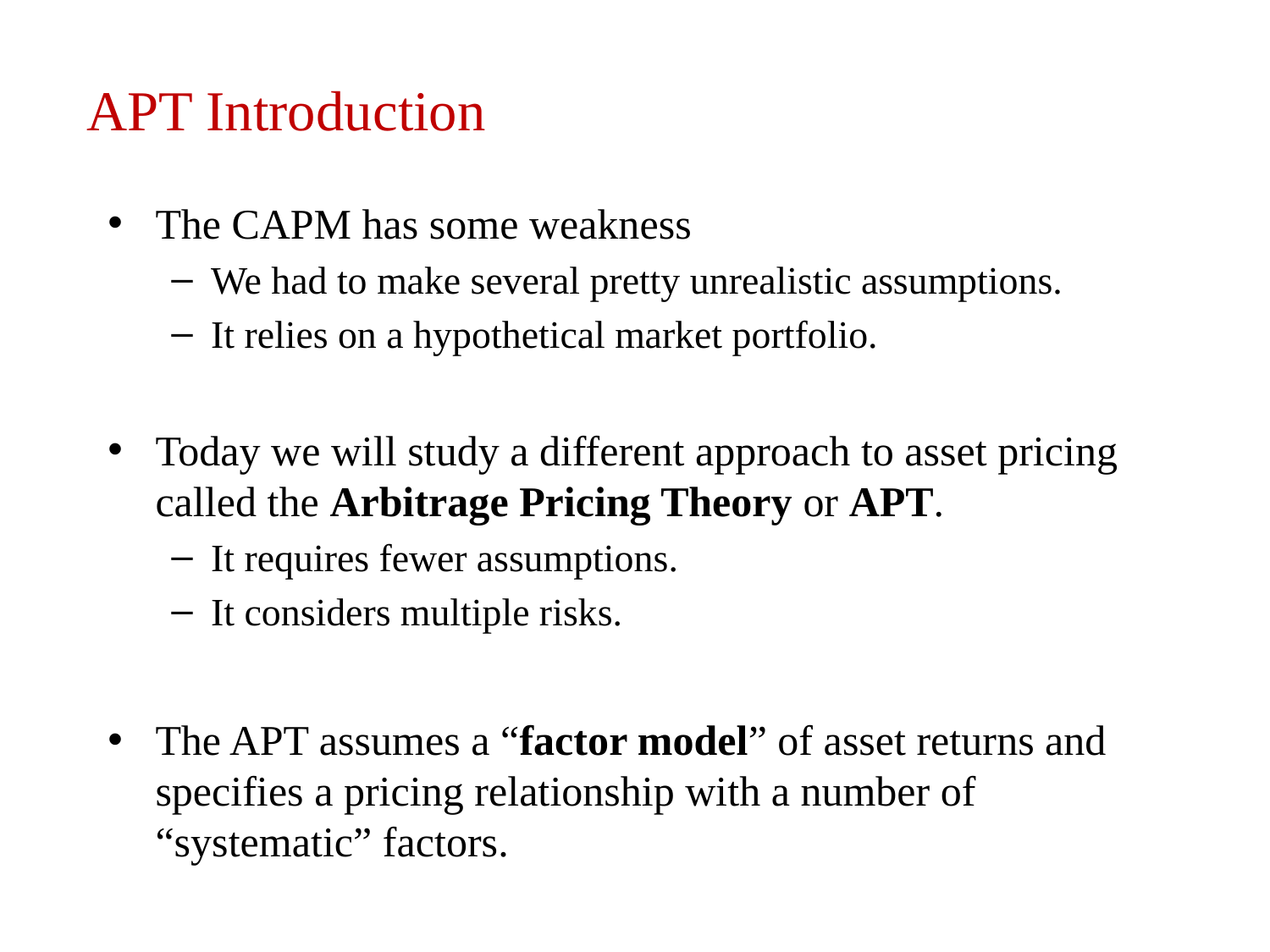

# APT Introduction
The CAPM has some weakness
We had to make several pretty unrealistic assumptions.
It relies on a hypothetical market portfolio.

Today we will study a different approach to asset pricing called the Arbitrage Pricing Theory or APT.
It requires fewer assumptions.
It considers multiple risks.

The APT assumes a “factor model” of asset returns and specifies a pricing relationship with a number of “systematic” factors.